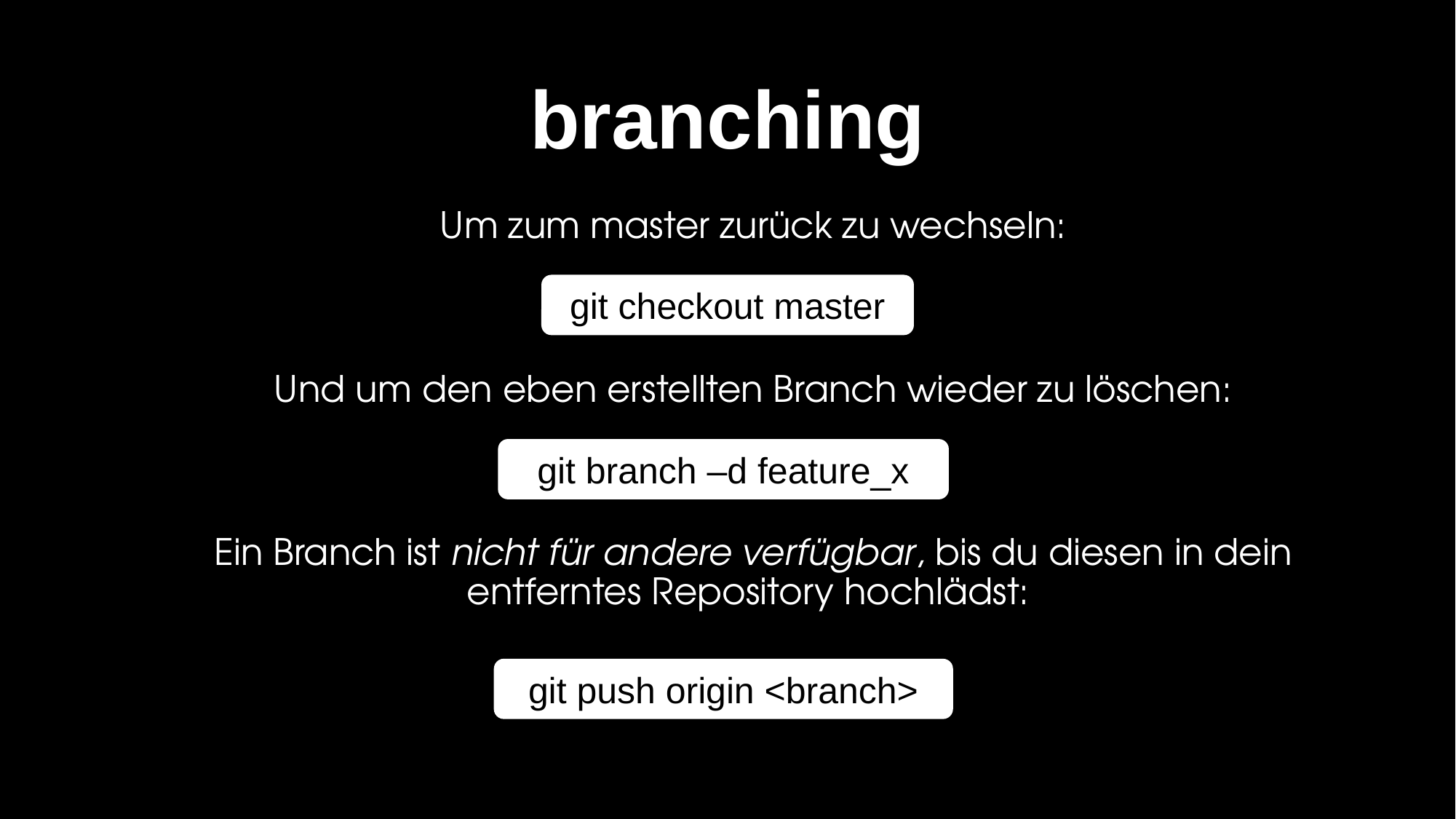

# branching
Um zum master zurück zu wechseln:

Und um den eben erstellten Branch wieder zu löschen:

Ein Branch ist nicht für andere verfügbar, bis du diesen in dein entferntes Repository hochlädst::
git checkout master
git branch –d feature_x
git push origin <branch>